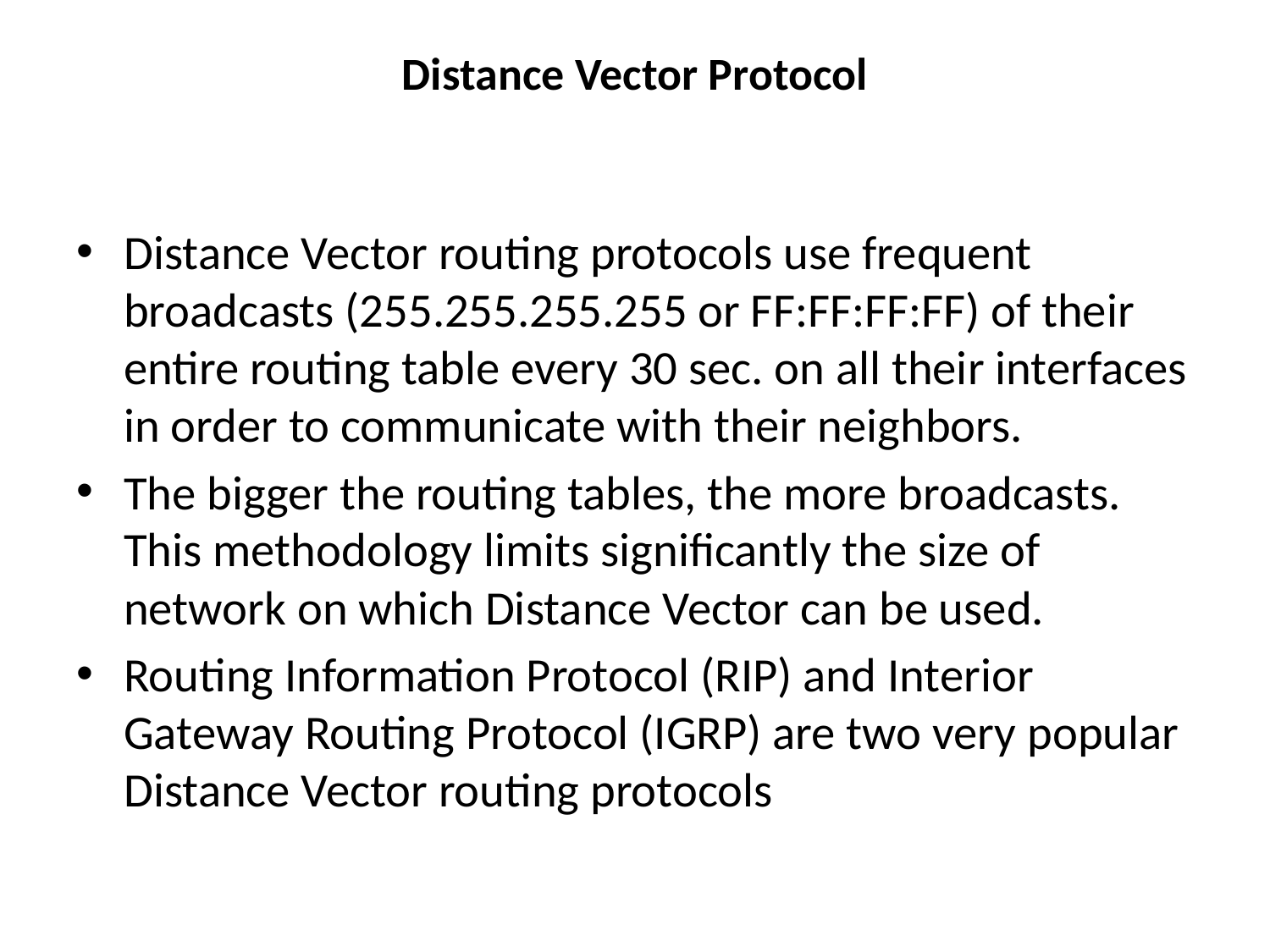

# Distance Vector Protocol

Distance Vector routing protocols use frequent broadcasts (255.255.255.255 or FF:FF:FF:FF) of their entire routing table every 30 sec. on all their interfaces in order to communicate with their neighbors.
The bigger the routing tables, the more broadcasts. This methodology limits significantly the size of network on which Distance Vector can be used.
Routing Information Protocol (RIP) and Interior Gateway Routing Protocol (IGRP) are two very popular Distance Vector routing protocols